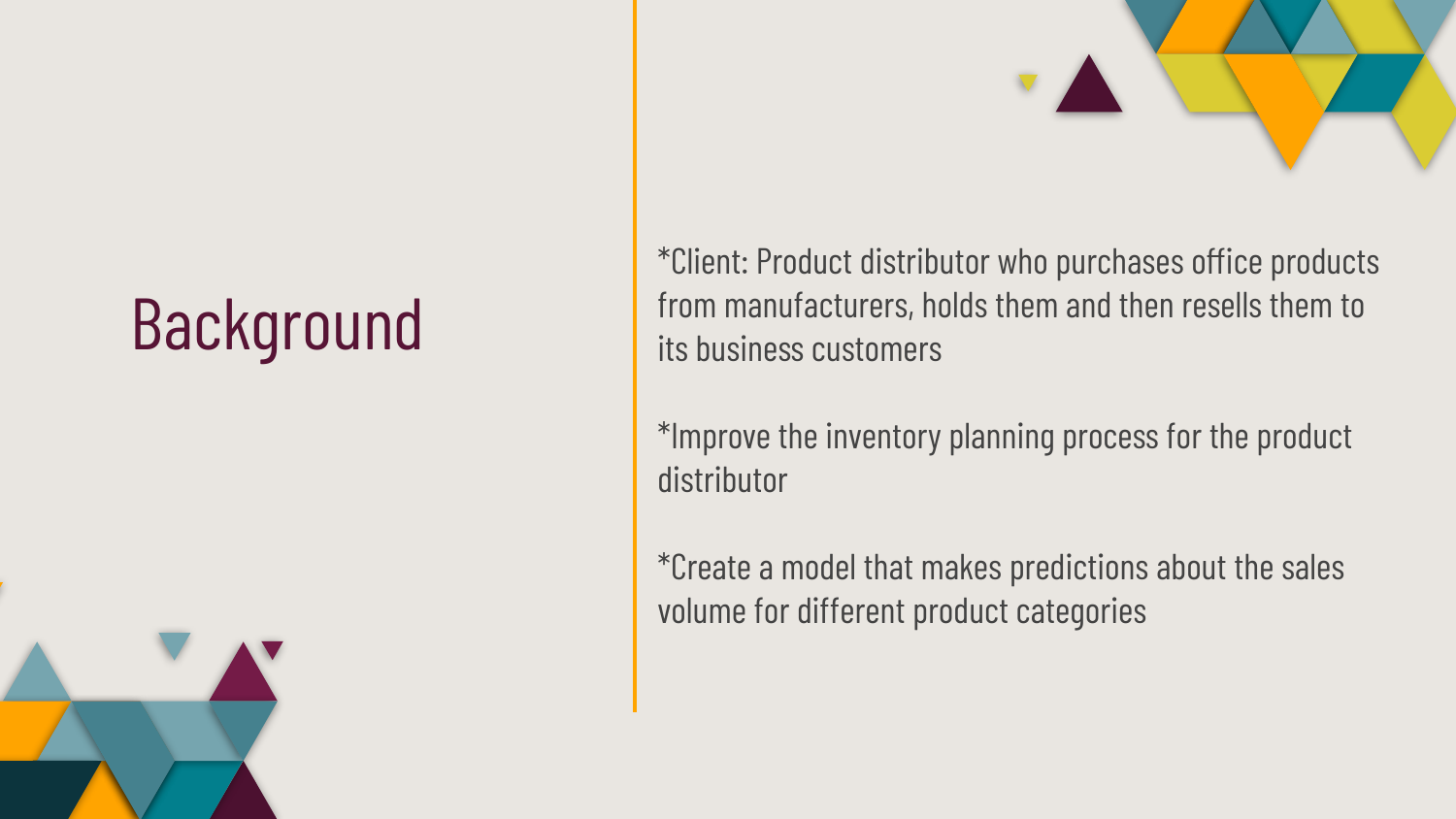

# *Client: Product distributor who purchases office products from manufacturers, holds them and then resells them to its business customers *Improve the inventory planning process for the product distributor *Create a model that makes predictions about the sales volume for different product categories
Background